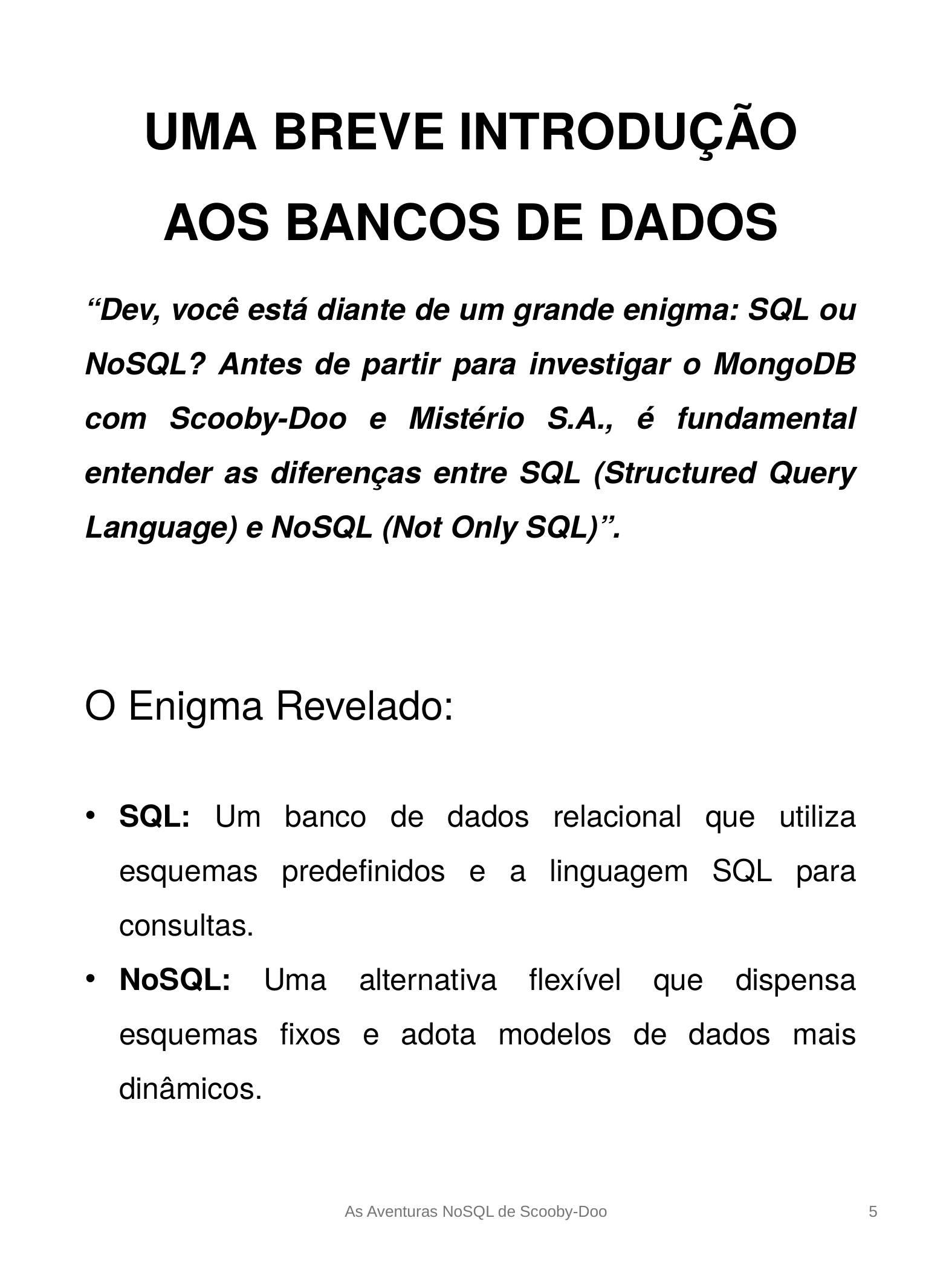

UMA BREVE INTRODUÇÃO AOS BANCOS DE DADOS
“Dev, você está diante de um grande enigma: SQL ou NoSQL? Antes de partir para investigar o MongoDB com Scooby-Doo e Mistério S.A., é fundamental entender as diferenças entre SQL (Structured Query Language) e NoSQL (Not Only SQL)”.
O Enigma Revelado:
SQL: Um banco de dados relacional que utiliza esquemas predefinidos e a linguagem SQL para consultas.
NoSQL: Uma alternativa flexível que dispensa esquemas fixos e adota modelos de dados mais dinâmicos.
As Aventuras NoSQL de Scooby-Doo
5